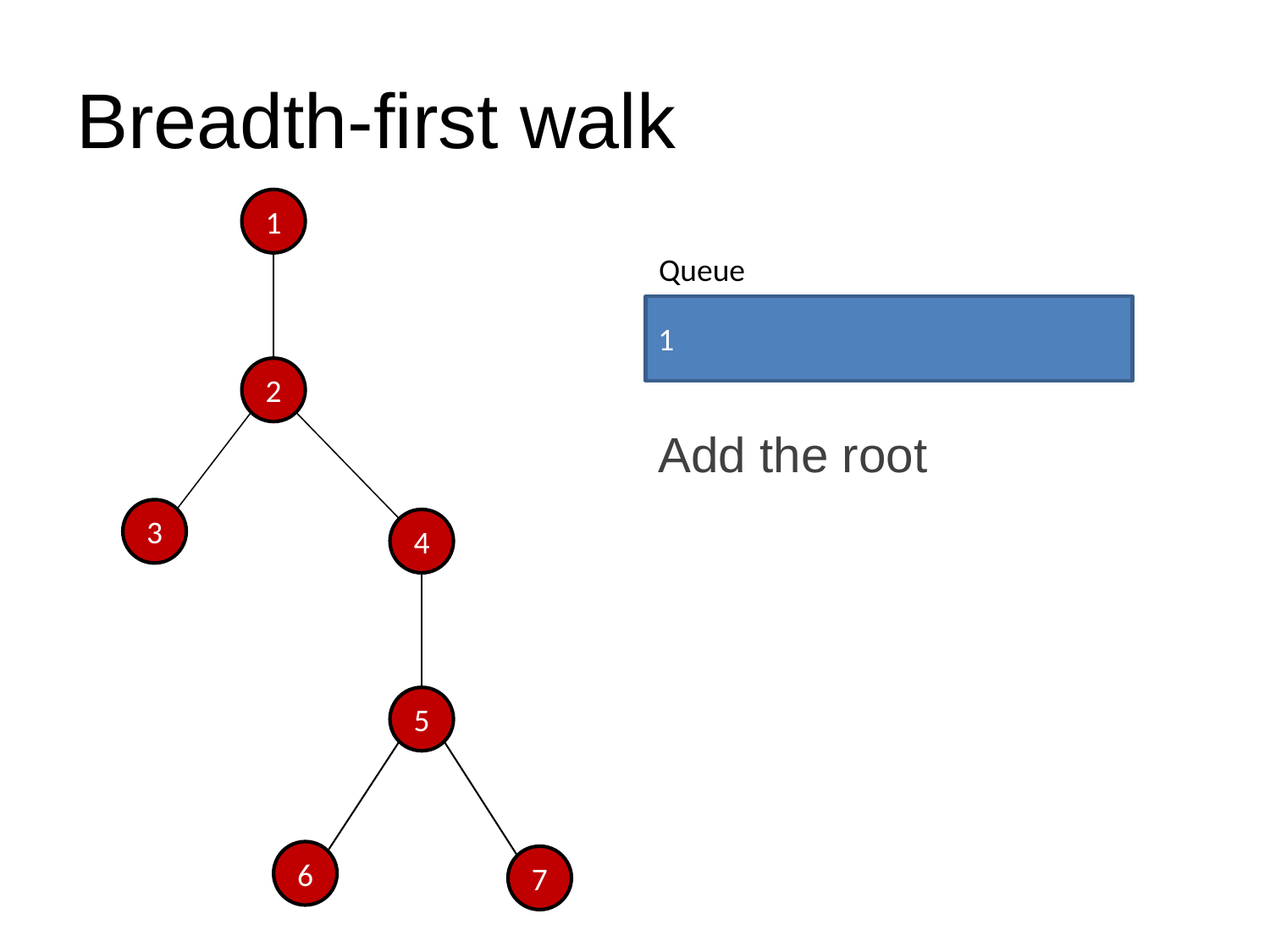

# Breadth-first walk
1
Queue
1
2
Add the root
3
4
5
6
7